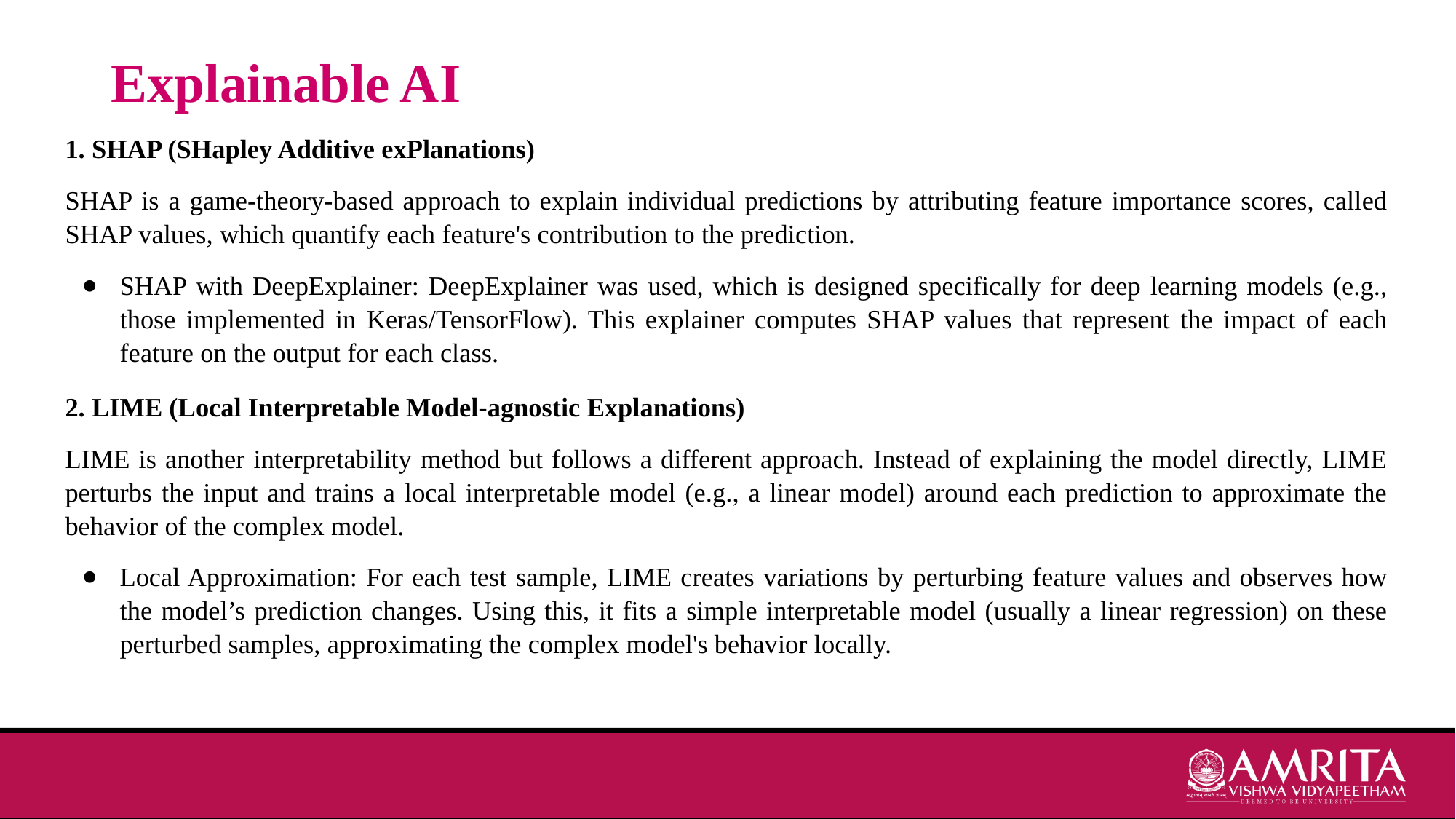

# Explainable AI
1. SHAP (SHapley Additive exPlanations)
SHAP is a game-theory-based approach to explain individual predictions by attributing feature importance scores, called SHAP values, which quantify each feature's contribution to the prediction.
SHAP with DeepExplainer: DeepExplainer was used, which is designed specifically for deep learning models (e.g., those implemented in Keras/TensorFlow). This explainer computes SHAP values that represent the impact of each feature on the output for each class.
2. LIME (Local Interpretable Model-agnostic Explanations)
LIME is another interpretability method but follows a different approach. Instead of explaining the model directly, LIME perturbs the input and trains a local interpretable model (e.g., a linear model) around each prediction to approximate the behavior of the complex model.
Local Approximation: For each test sample, LIME creates variations by perturbing feature values and observes how the model’s prediction changes. Using this, it fits a simple interpretable model (usually a linear regression) on these perturbed samples, approximating the complex model's behavior locally.